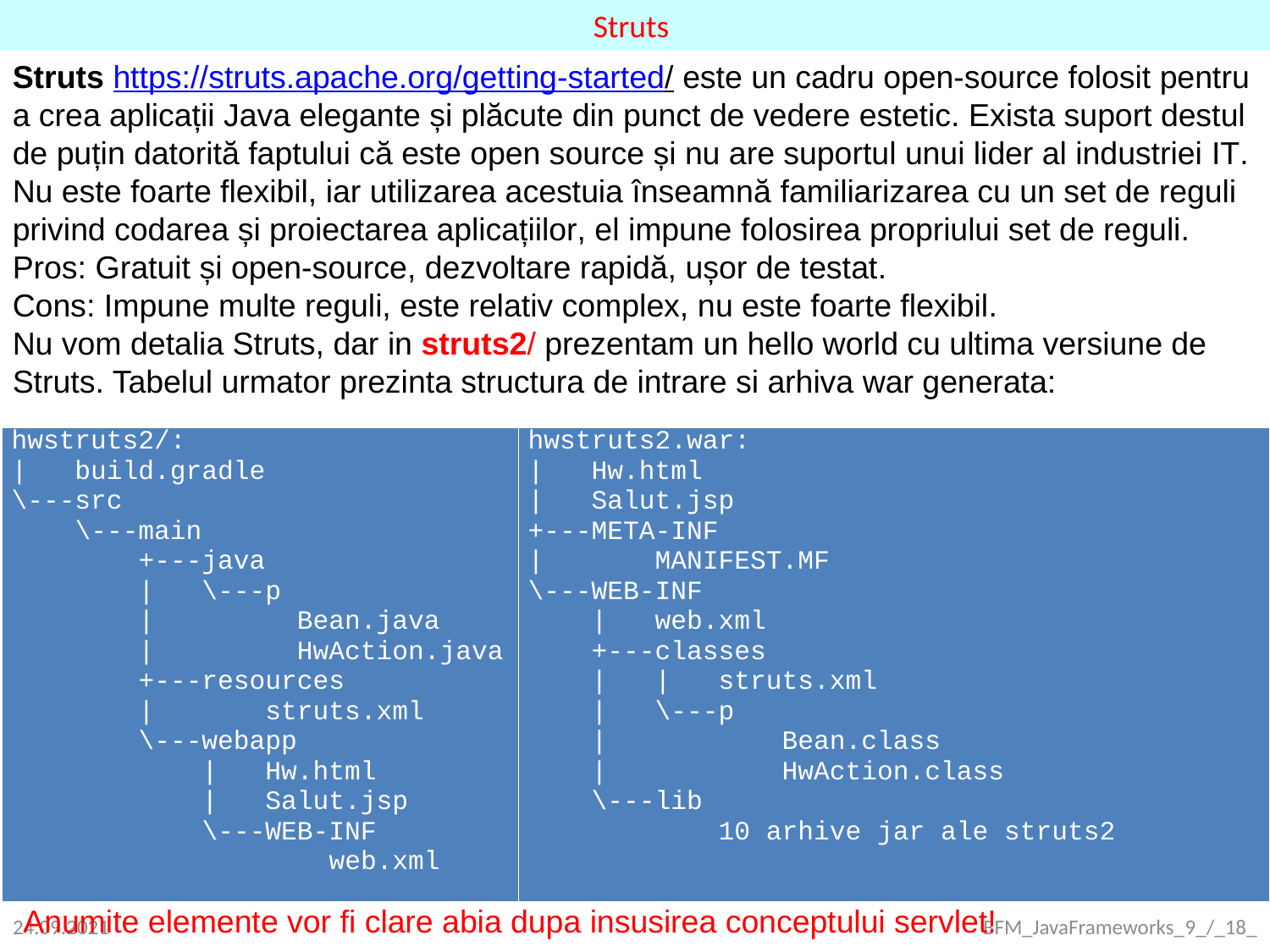

Struts
Struts https://struts.apache.org/getting-started/ este un cadru open-source folosit pentru a crea aplicații Java elegante și plăcute din punct de vedere estetic. Exista suport destul de puțin datorită faptului că este open source și nu are suportul unui lider al industriei IT. Nu este foarte flexibil, iar utilizarea acestuia înseamnă familiarizarea cu un set de reguli privind codarea și proiectarea aplicațiilor, el impune folosirea propriului set de reguli.
Pros: Gratuit și open-source, dezvoltare rapidă, ușor de testat.
Cons: Impune multe reguli, este relativ complex, nu este foarte flexibil.
Nu vom detalia Struts, dar in struts2/ prezentam un hello world cu ultima versiune de Struts. Tabelul urmator prezinta structura de intrare si arhiva war generata:

| hwstruts2/: | build.gradle \---src \---main +---java | \---p | Bean.java | HwAction.java +---resources | struts.xml \---webapp | Hw.html | Salut.jsp \---WEB-INF web.xml | hwstruts2.war: | Hw.html | Salut.jsp +---META-INF | MANIFEST.MF \---WEB-INF | web.xml +---classes | | struts.xml | \---p | Bean.class | HwAction.class \---lib 10 arhive jar ale struts2 |
| --- | --- |

Anumite elemente vor fi clare abia dupa insusirea conceptului servlet!
24.09.2021
BFM_JavaFrameworks_9_/_18_